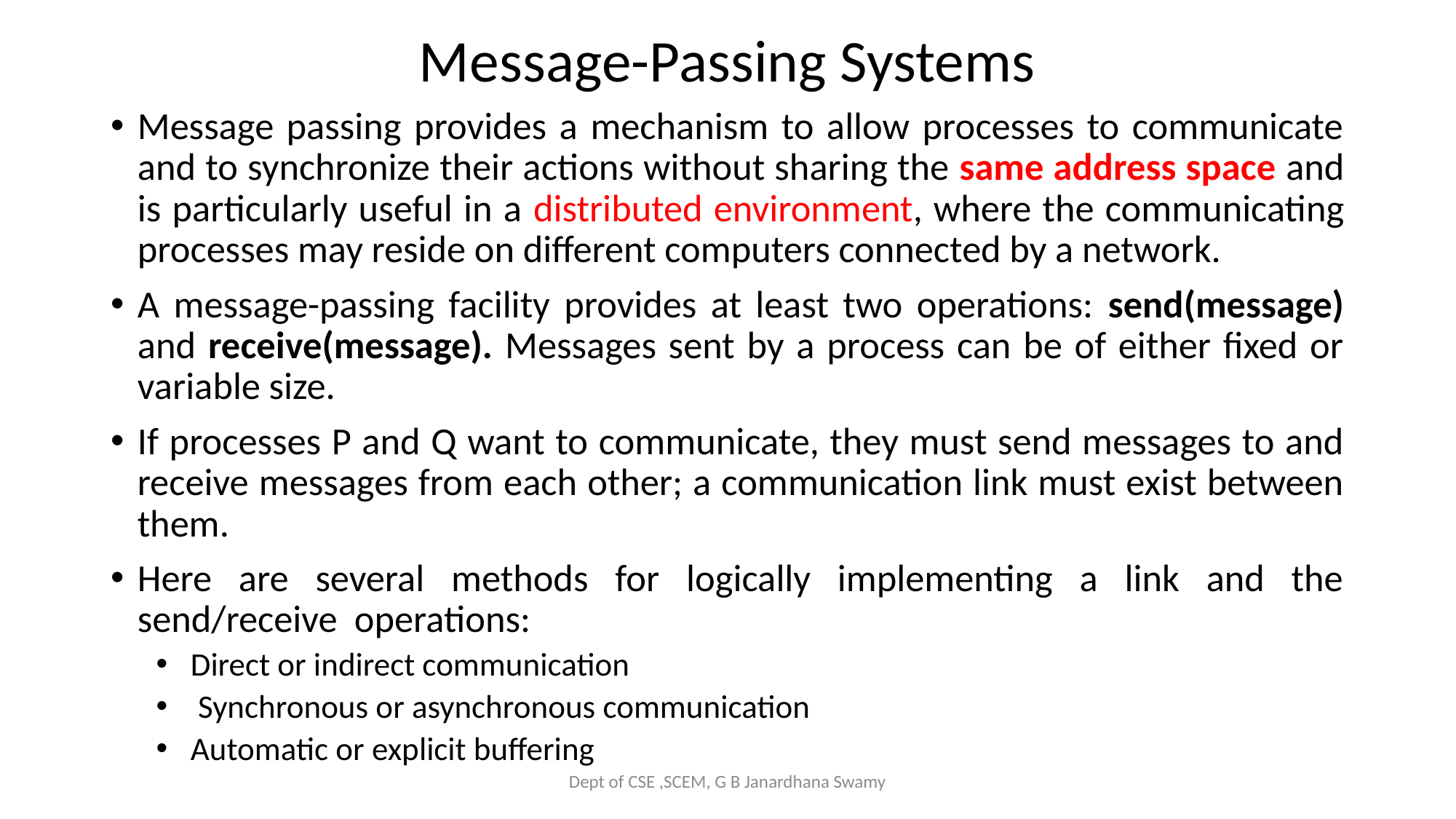

# Message-Passing Systems
Message passing provides a mechanism to allow processes to communicate and to synchronize their actions without sharing the same address space and is particularly useful in a distributed environment, where the communicating processes may reside on different computers connected by a network.
A message-passing facility provides at least two operations: send(message) and receive(message). Messages sent by a process can be of either fixed or variable size.
If processes P and Q want to communicate, they must send messages to and receive messages from each other; a communication link must exist between them.
Here are several methods for logically implementing a link and the send/receive  operations:
Direct or indirect communication
 Synchronous or asynchronous communication
Automatic or explicit buffering
Dept of CSE ,SCEM, G B Janardhana Swamy